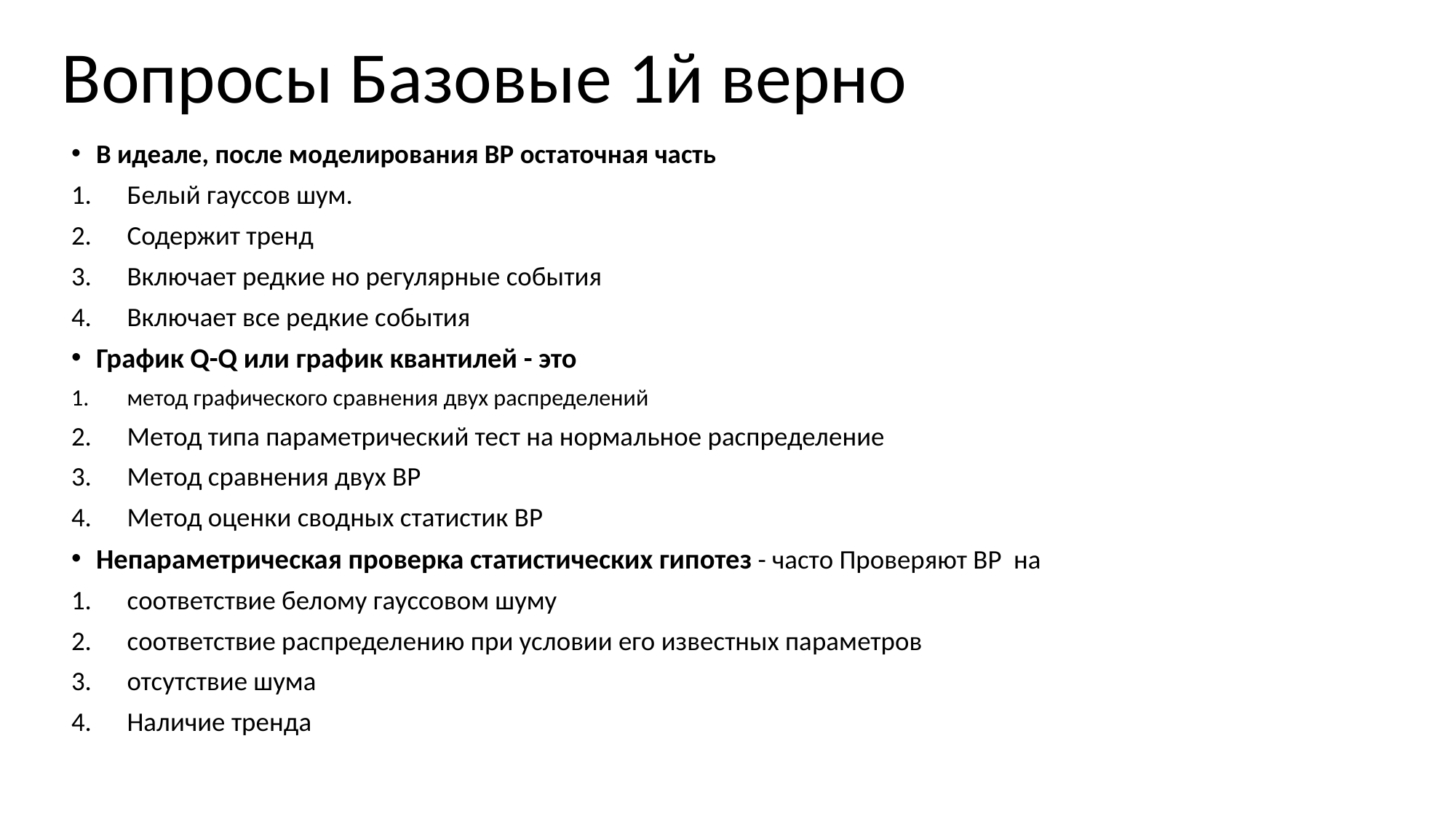

# Вопросы Базовые 1й верно
В идеале, после моделирования ВР остаточная часть
Белый гауссов шум.
Содержит тренд
Включает редкие но регулярные события
Включает все редкие события
График Q-Q или график квантилей - это
метод графического сравнения двух распределений
Метод типа параметрический тест на нормальное распределение
Метод сравнения двух ВР
Метод оценки сводных статистик ВР
Непараметрическая проверка статистических гипотез - часто Проверяют ВР  на
соответствие белому гауссовом шуму
соответствие распределению при условии его известных параметров
отсутствие шума
Наличие тренда